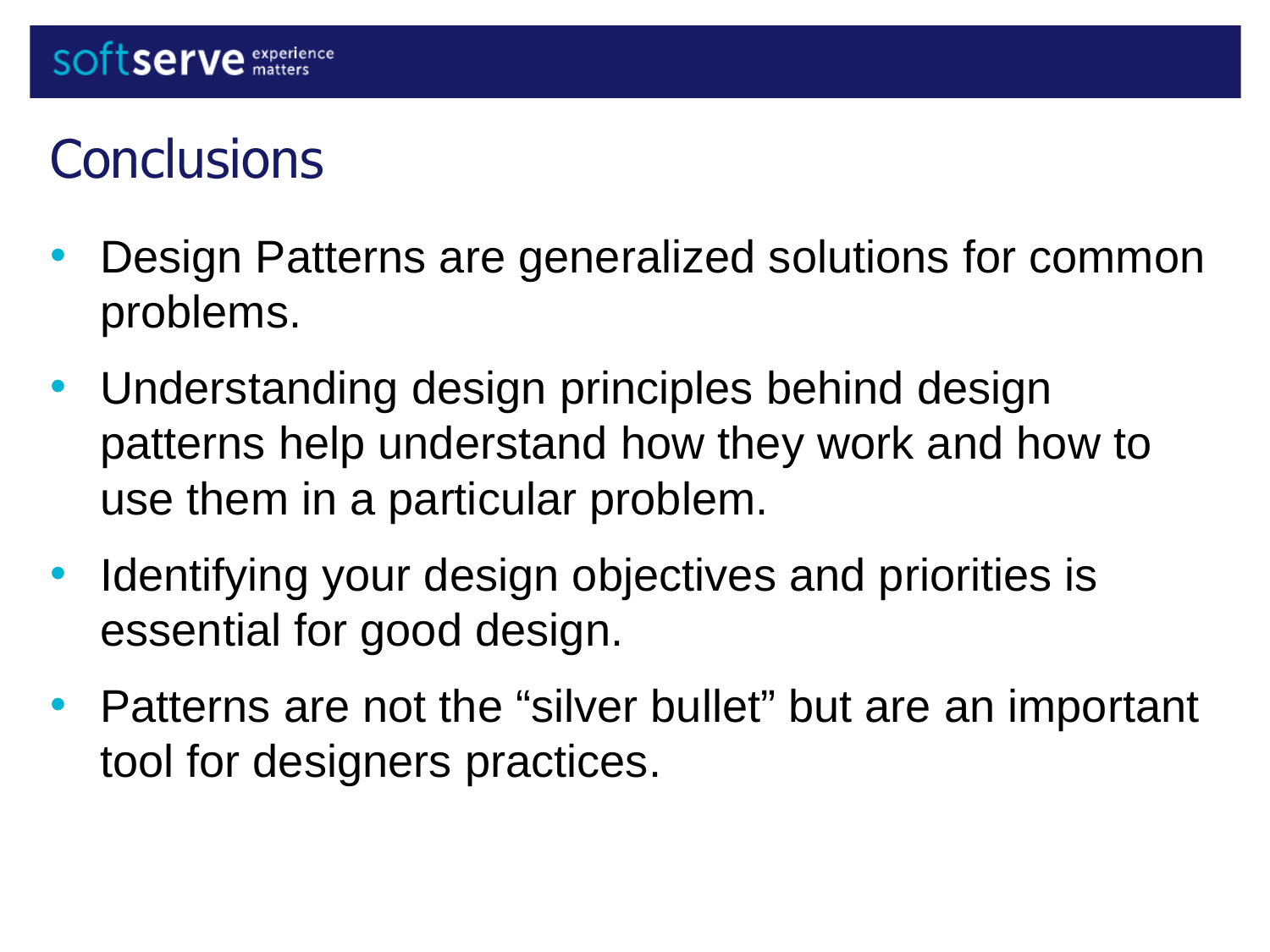

Conclusions
Design Patterns are generalized solutions for common problems.
Understanding design principles behind design patterns help understand how they work and how to use them in a particular problem.
Identifying your design objectives and priorities is essential for good design.
Patterns are not the “silver bullet” but are an important tool for designers practices.